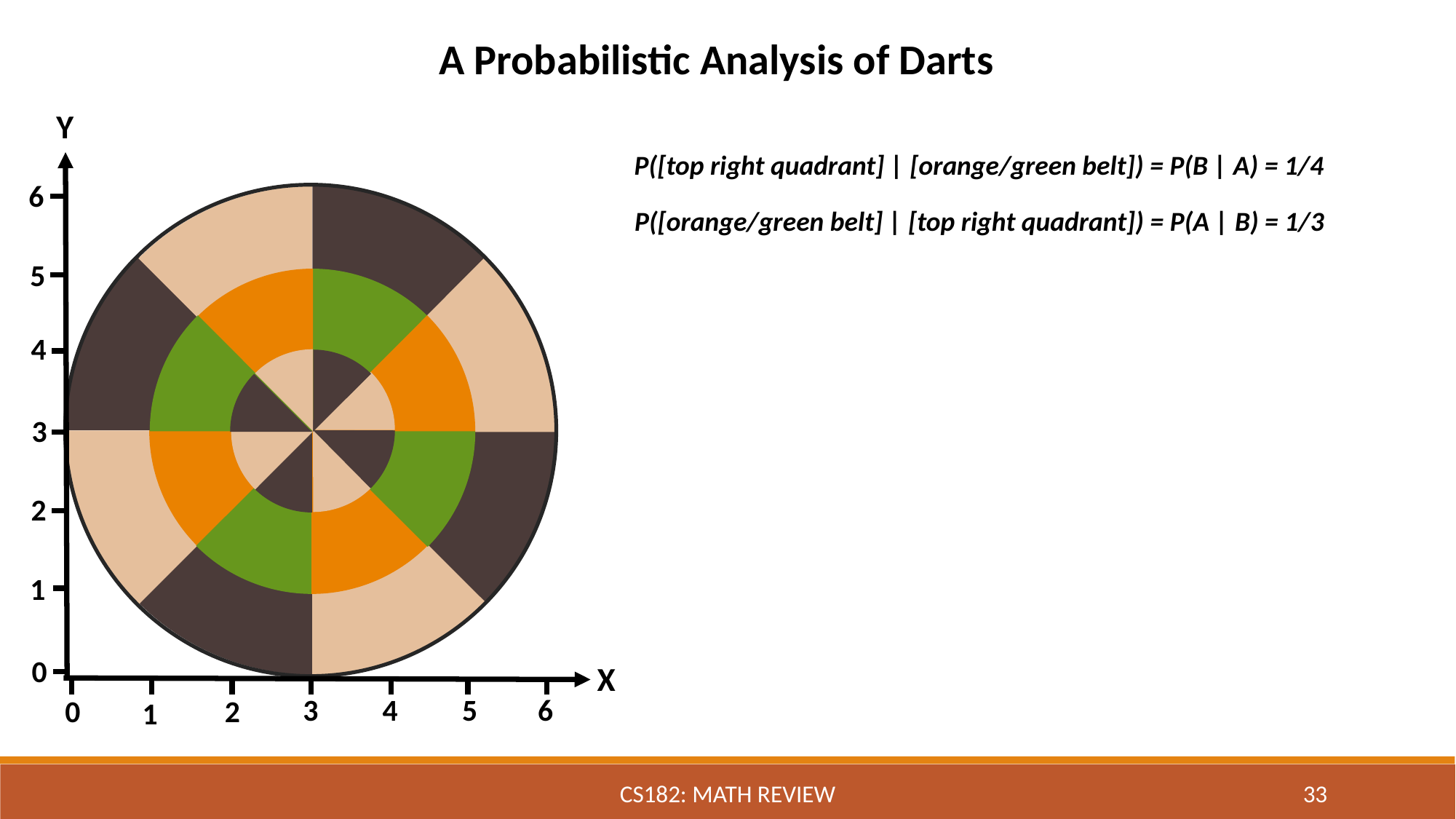

A Probabilistic Analysis of Darts
Y
6
5
4
3
2
1
0
X
3
6
4
5
2
0
1
P([top right quadrant] | [orange/green belt]) = P(B | A) = 1/4

P([orange/green belt] | [top right quadrant]) = P(A | B) = 1/3

CS182: Math Review
33